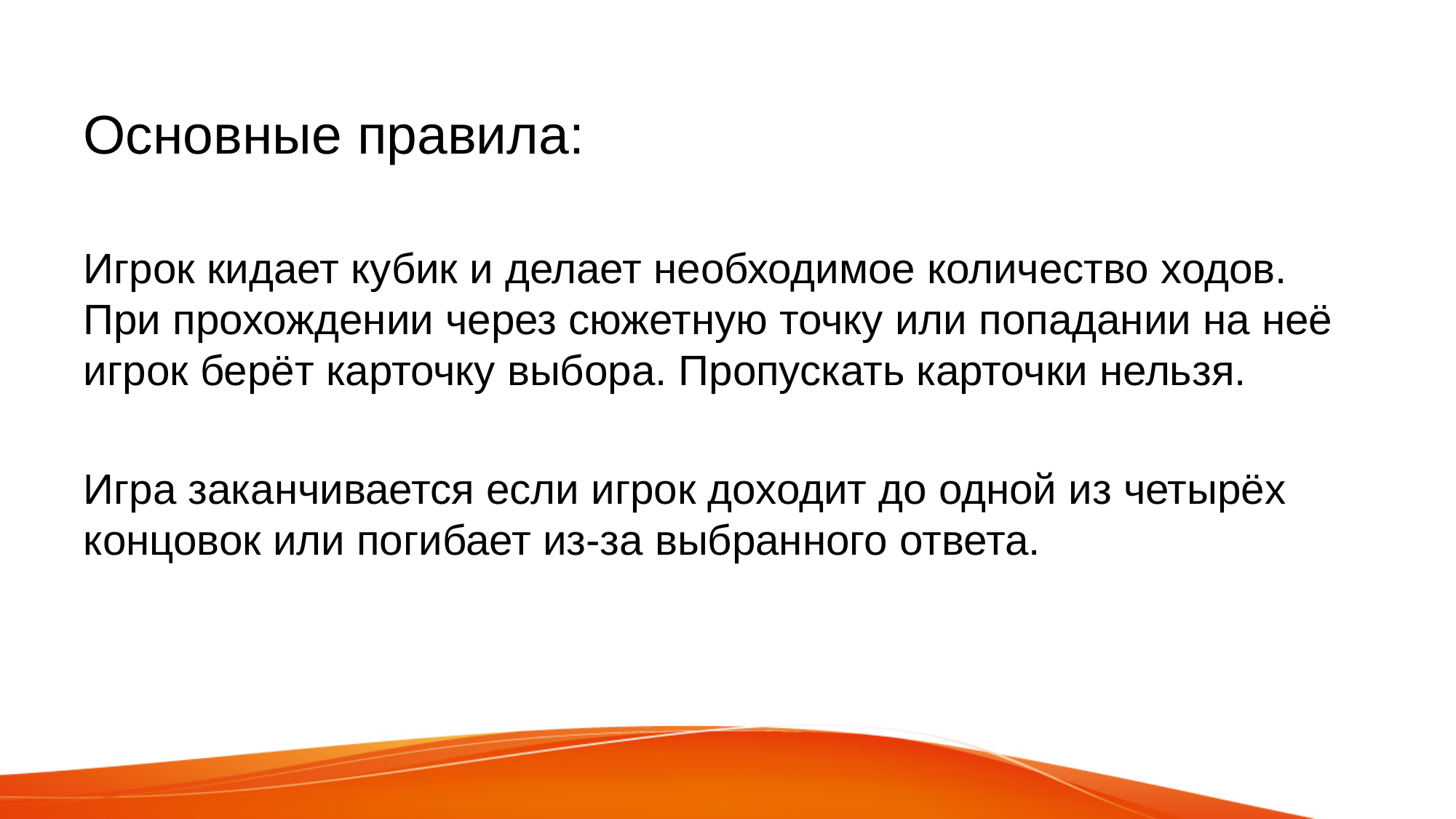

# Основные правила:
Игрок кидает кубик и делает необходимое количество ходов. При прохождении через сюжетную точку или попадании на неё игрок берёт карточку выбора. Пропускать карточки нельзя.

Игра заканчивается если игрок доходит до одной из четырёх концовок или погибает из-за выбранного ответа.